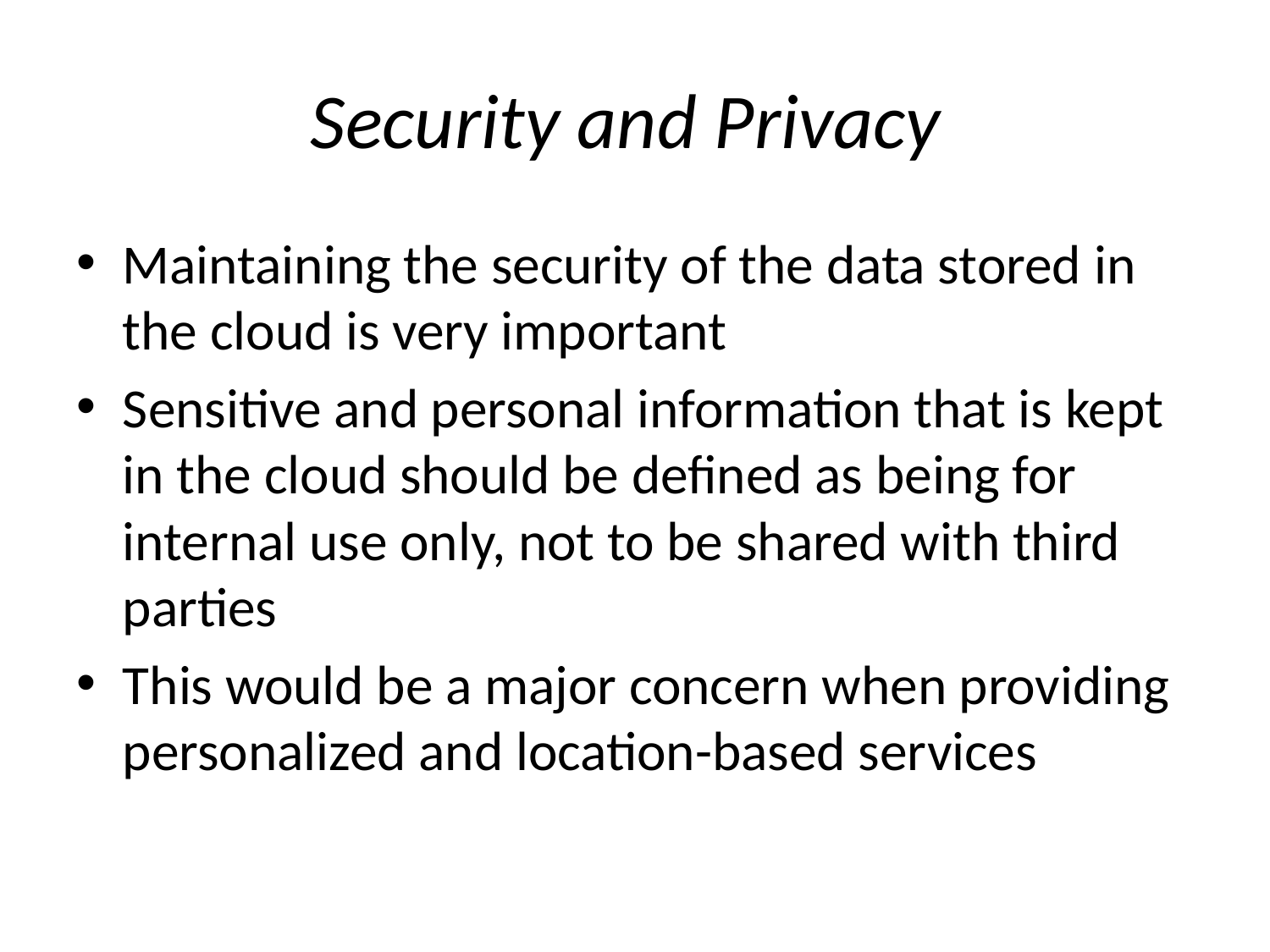

# Security and Privacy
Maintaining the security of the data stored in the cloud is very important
Sensitive and personal information that is kept in the cloud should be defined as being for internal use only, not to be shared with third parties
This would be a major concern when providing personalized and location-based services